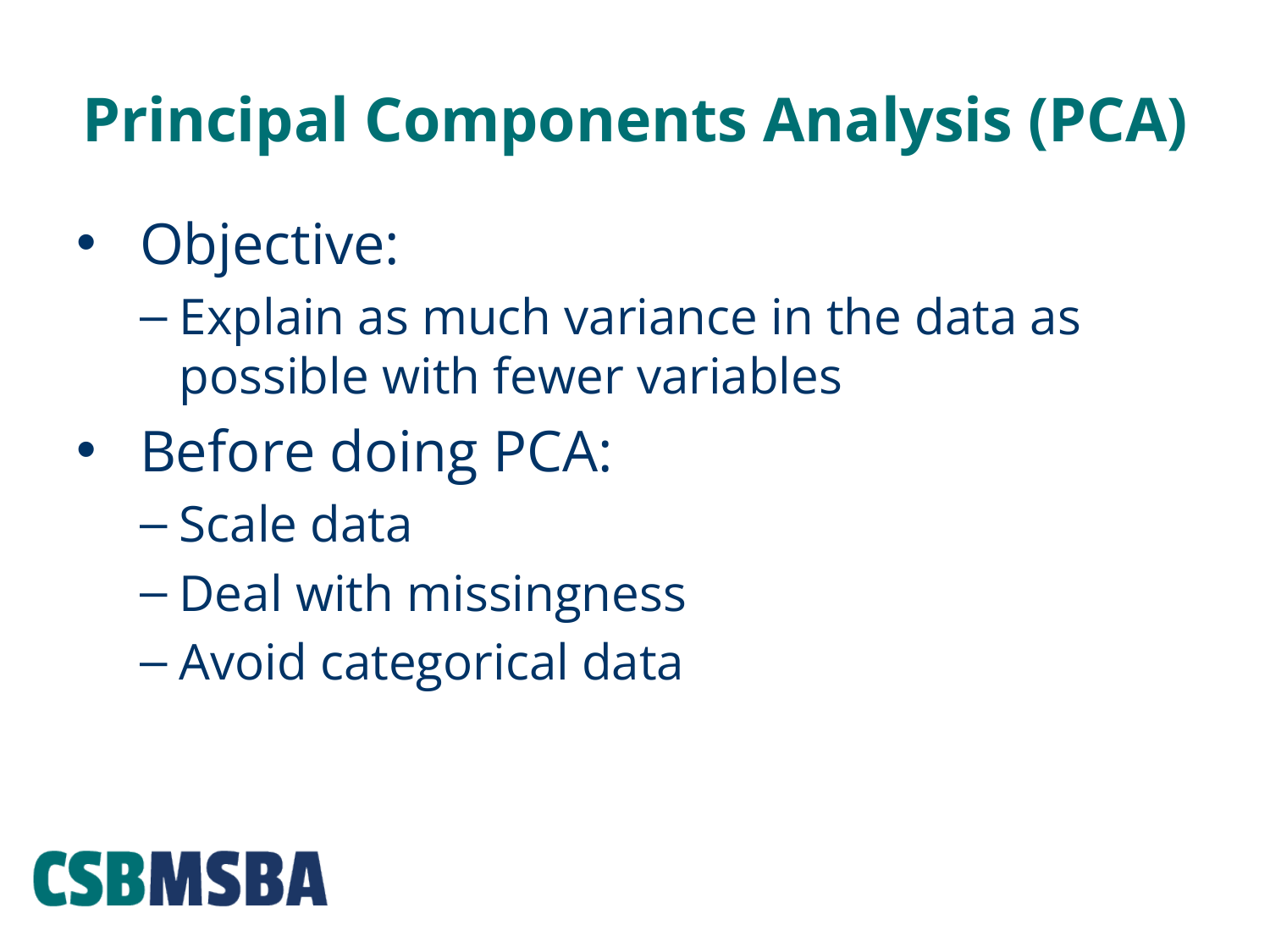

# Principal Components Analysis (PCA)
Objective:
Explain as much variance in the data as possible with fewer variables
Before doing PCA:
Scale data
Deal with missingness
Avoid categorical data